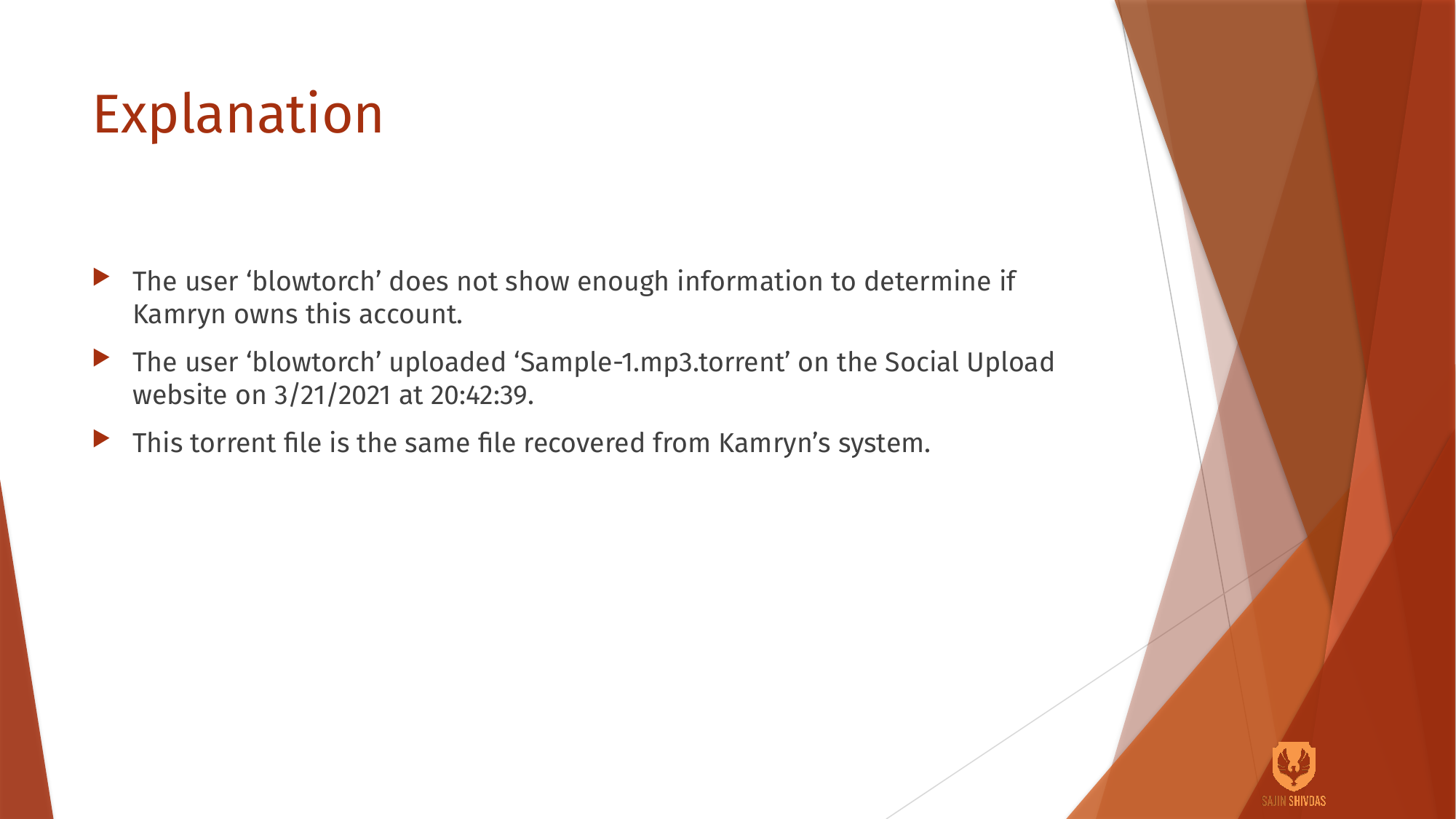

# Explanation
The user ‘blowtorch’ does not show enough information to determine if Kamryn owns this account.
The user ‘blowtorch’ uploaded ‘Sample-1.mp3.torrent’ on the Social Upload website on 3/21/2021 at 20:42:39.
This torrent file is the same file recovered from Kamryn’s system.